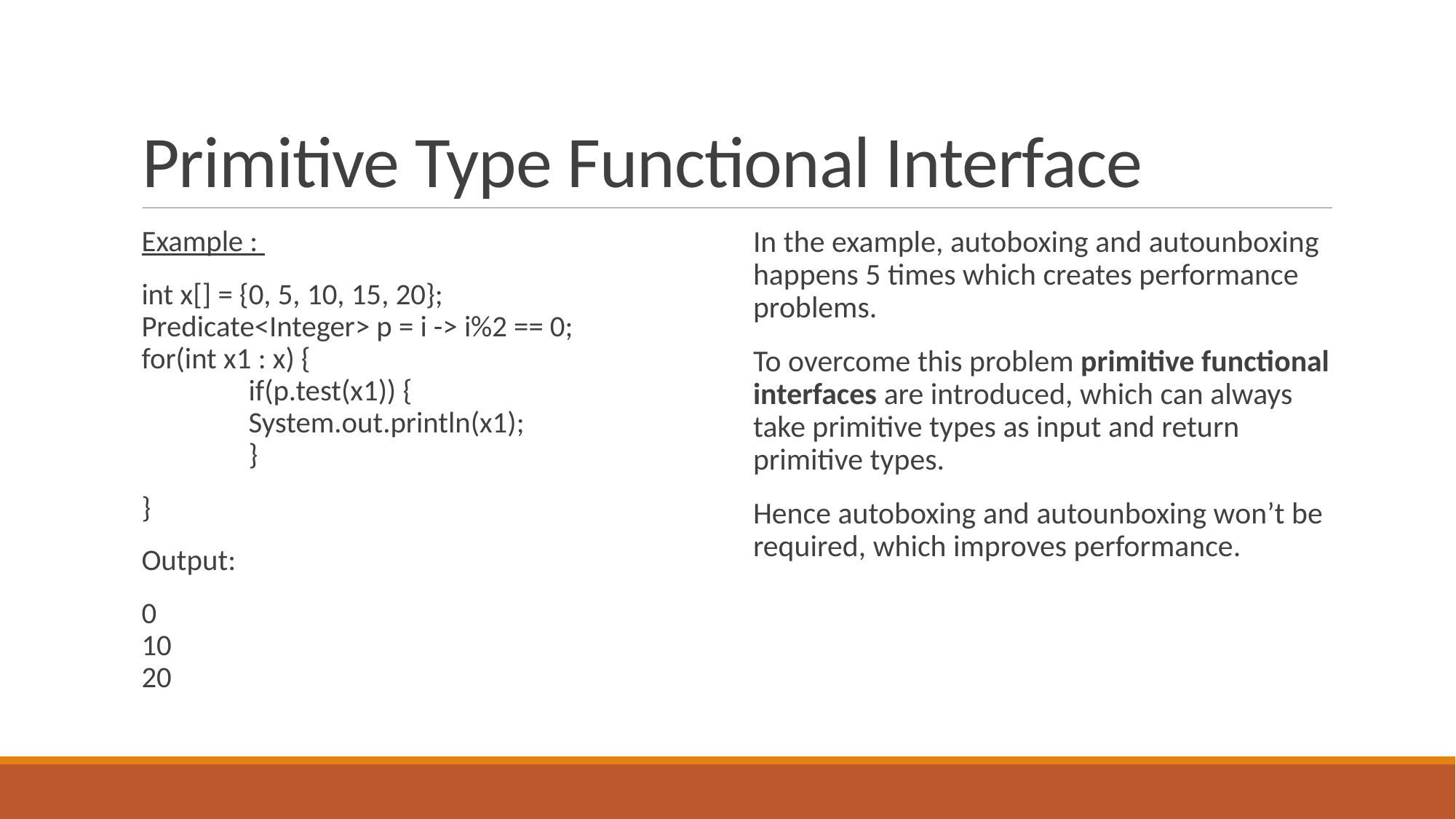

# Primitive Type Functional Interface
Example :
int x[] = {0, 5, 10, 15, 20};
Predicate<Integer> p = i -> i%2 == 0;
for(int x1 : x) {
	if(p.test(x1)) {
		System.out.println(x1);
	}
}
Output:
0
10
20
In the example, autoboxing and autounboxing happens 5 times which creates performance problems.
To overcome this problem primitive functional interfaces are introduced, which can always take primitive types as input and return primitive types.
Hence autoboxing and autounboxing won’t be required, which improves performance.